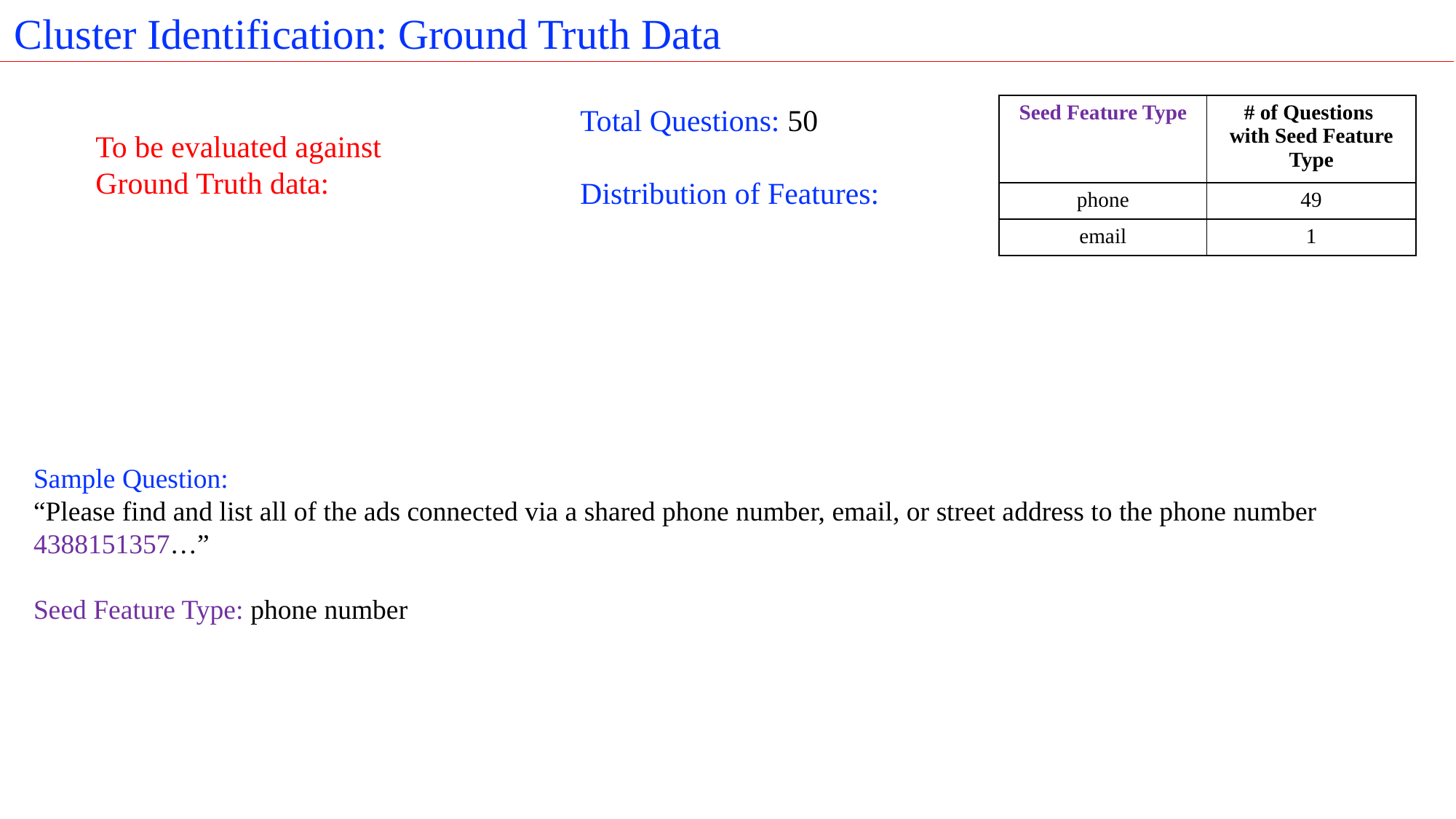

Cluster Identification: Ground Truth Data
Total Questions: 50

Distribution of Features:
| Seed Feature Type | # of Questions with Seed Feature Type |
| --- | --- |
| phone | 49 |
| email | 1 |
To be evaluated against Ground Truth data:
Sample Question:
“Please find and list all of the ads connected via a shared phone number, email, or street address to the phone number 4388151357…”

Seed Feature Type: phone number